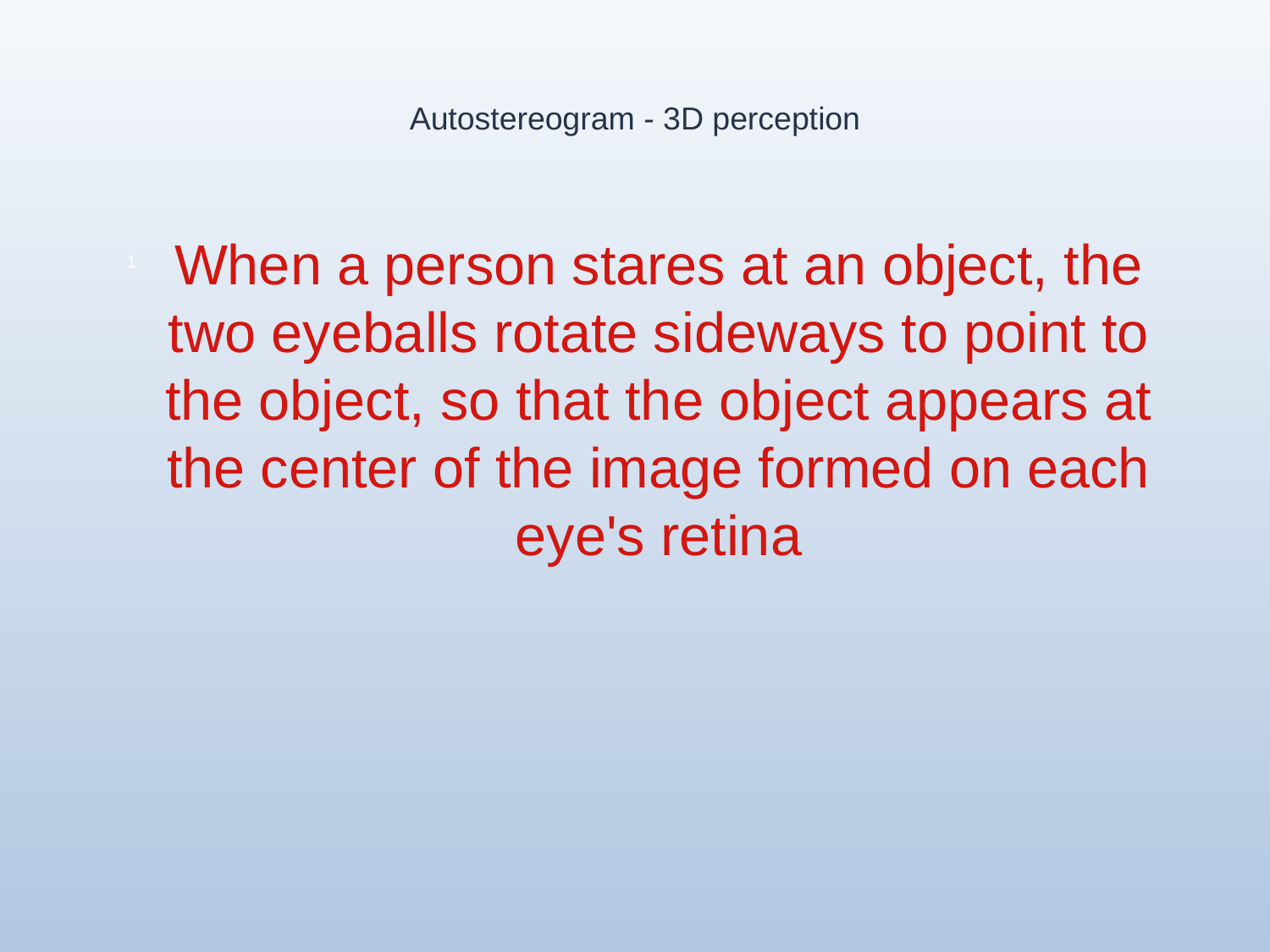

# Autostereogram - 3D perception
When a person stares at an object, the two eyeballs rotate sideways to point to the object, so that the object appears at the center of the image formed on each eye's retina